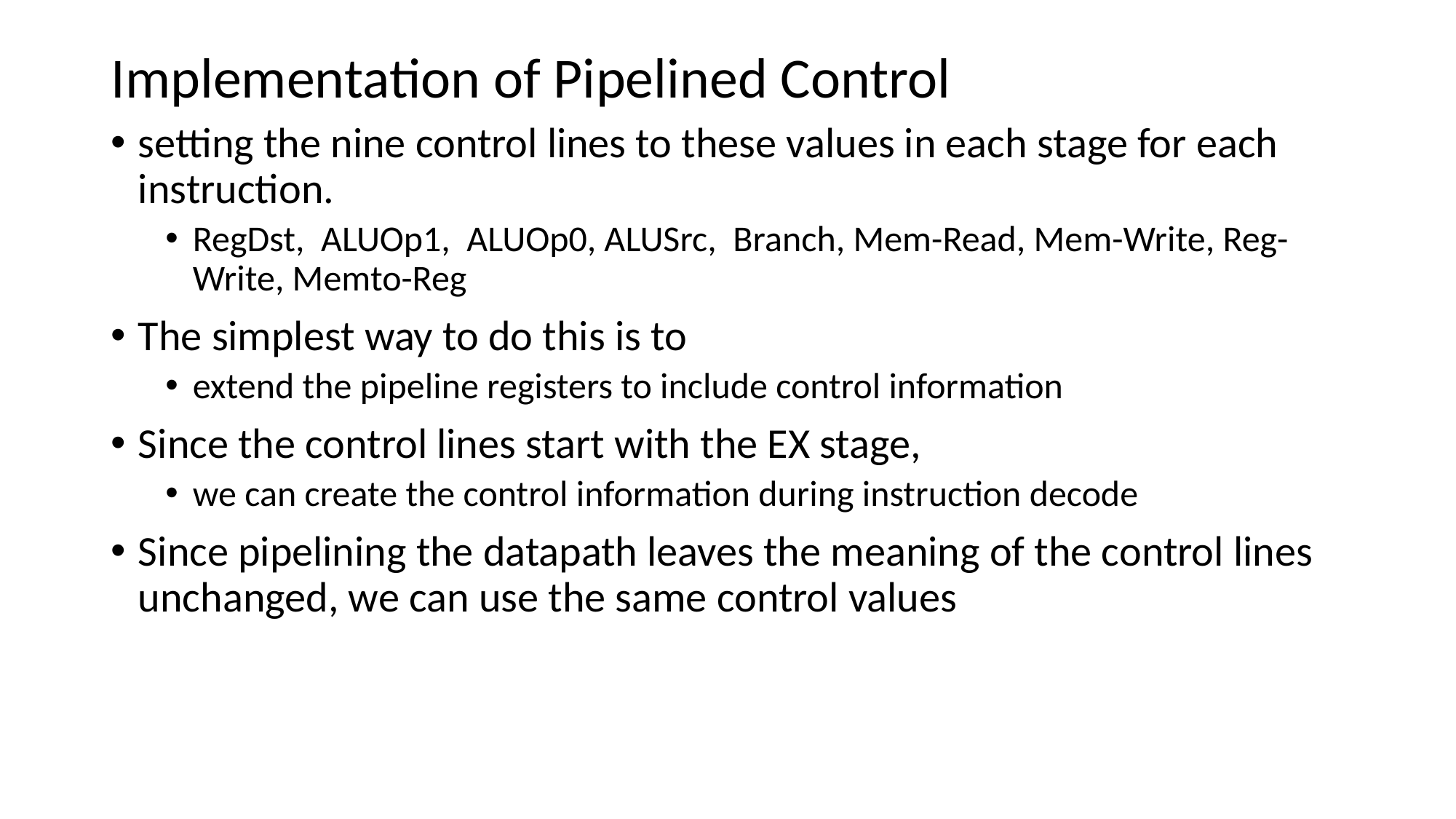

# Implementation of Pipelined Control
setting the nine control lines to these values in each stage for each instruction.
RegDst,  ALUOp1,  ALUOp0, ALUSrc,  Branch, Mem-Read, Mem-Write, Reg-Write, Memto-Reg
The simplest way to do this is to
extend the pipeline registers to include control information
Since the control lines start with the EX stage,
we can create the control information during instruction decode
Since pipelining the datapath leaves the meaning of the control lines unchanged, we can use the same control values